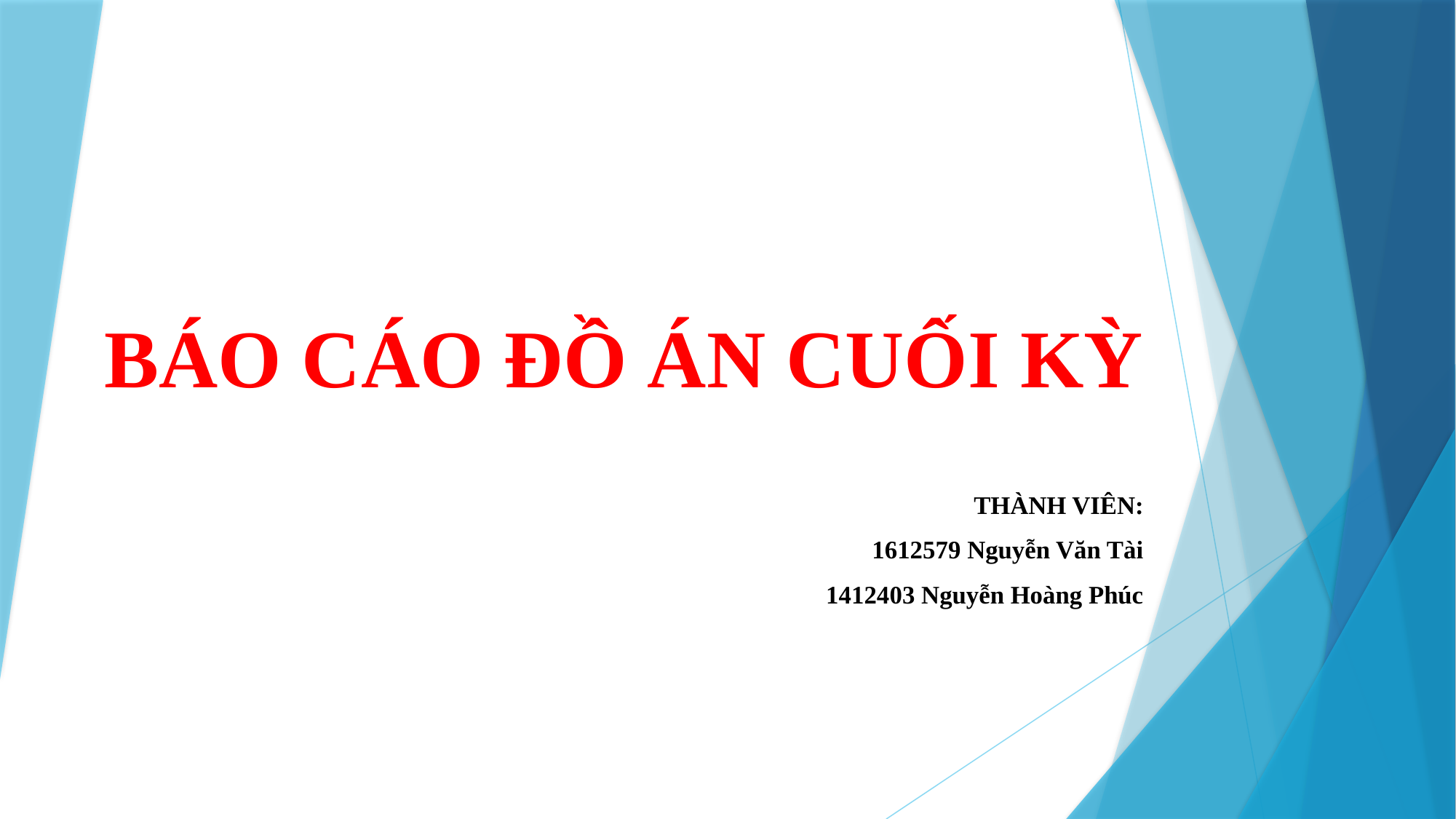

# BÁO CÁO ĐỒ ÁN CUỐI KỲ
THÀNH VIÊN:
1612579 Nguyễn Văn Tài
1412403 Nguyễn Hoàng Phúc